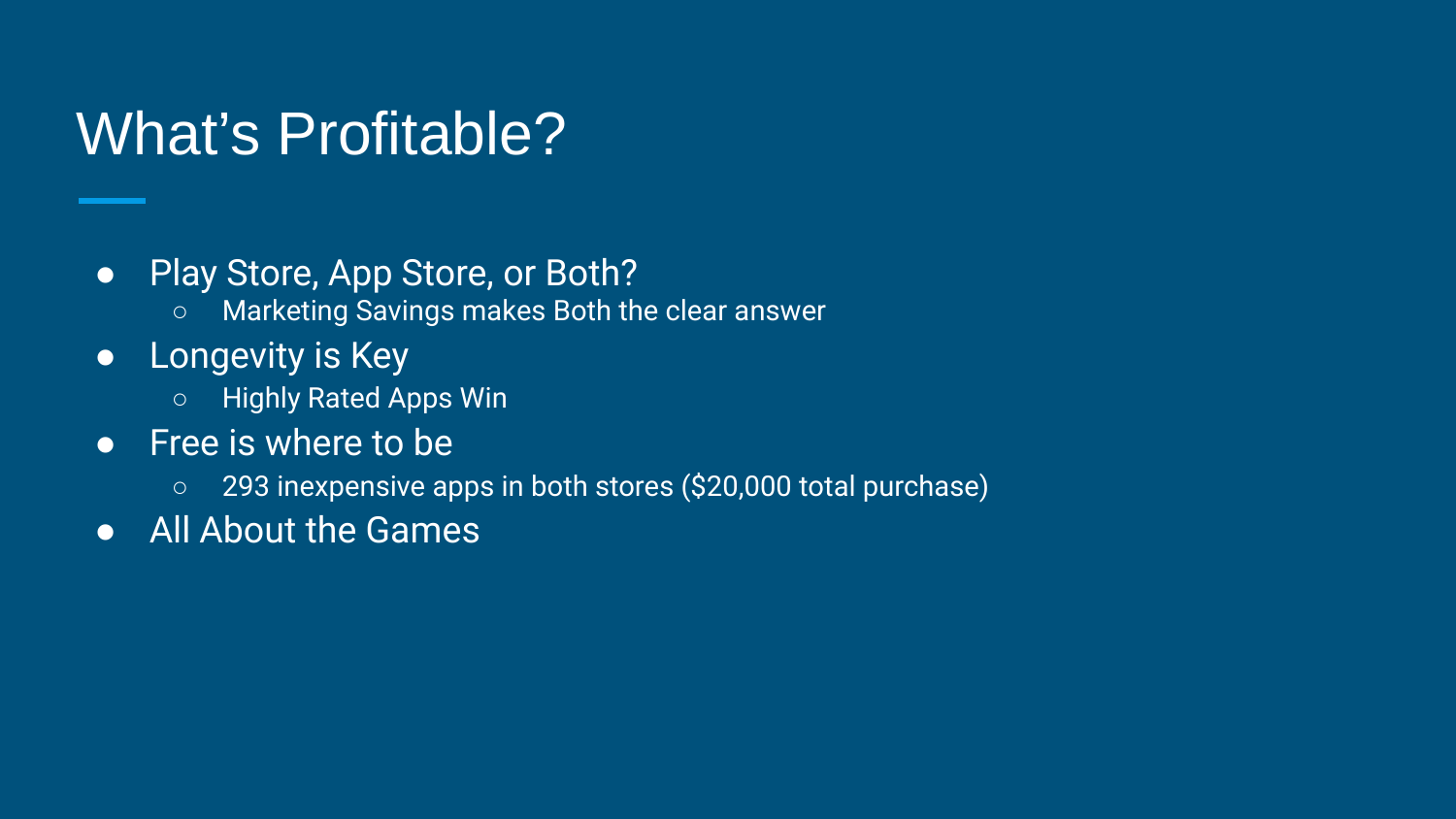

# What’s Profitable?
Play Store, App Store, or Both?
Marketing Savings makes Both the clear answer
Longevity is Key
Highly Rated Apps Win
Free is where to be
293 inexpensive apps in both stores ($20,000 total purchase)
All About the Games